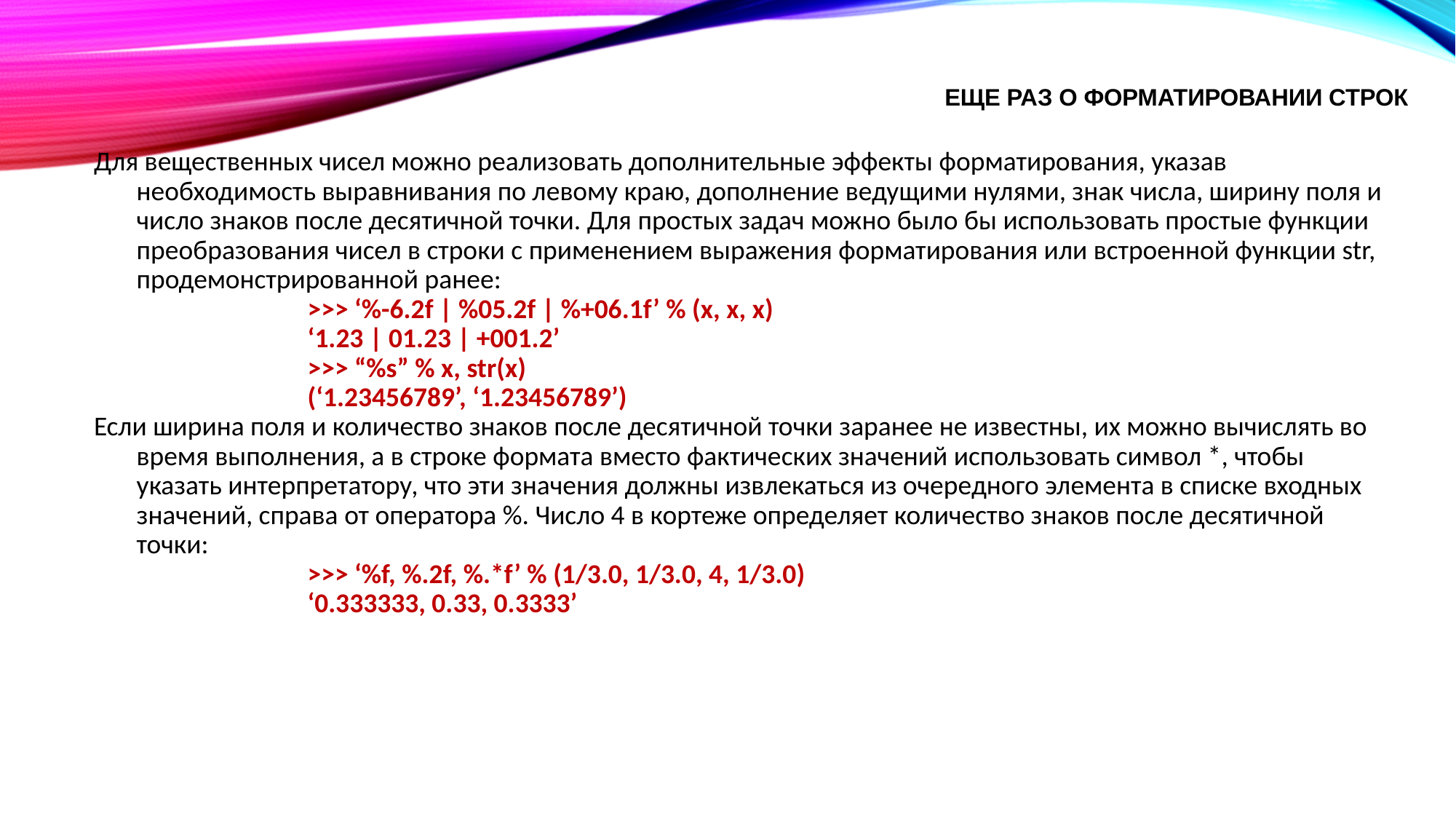

# Еще раз о форматировании строк

Для вещественных чисел можно реализовать дополнительные эффекты форматирования, указав необходимость выравнивания по левому краю, дополнение ведущими нулями, знак числа, ширину поля и число знаков после десятичной точки. Для простых задач можно было бы использовать простые функции преобразования чисел в строки с применением выражения форматирования или встроенной функции str, продемонстрированной ранее:
>>> ‘%-6.2f | %05.2f | %+06.1f’ % (x, x, x)
‘1.23 | 01.23 | +001.2’
>>> “%s” % x, str(x)
(‘1.23456789’, ‘1.23456789’)
Если ширина поля и количество знаков после десятичной точки заранее не известны, их можно вычислять во время выполнения, а в строке формата вместо фактических значений использовать символ *, чтобы указать интерпретатору, что эти значения должны извлекаться из очередного элемента в списке входных значений, справа от оператора %. Число 4 в кортеже определяет количество знаков после десятичной точки:
>>> ‘%f, %.2f, %.*f’ % (1/3.0, 1/3.0, 4, 1/3.0)
‘0.333333, 0.33, 0.3333’